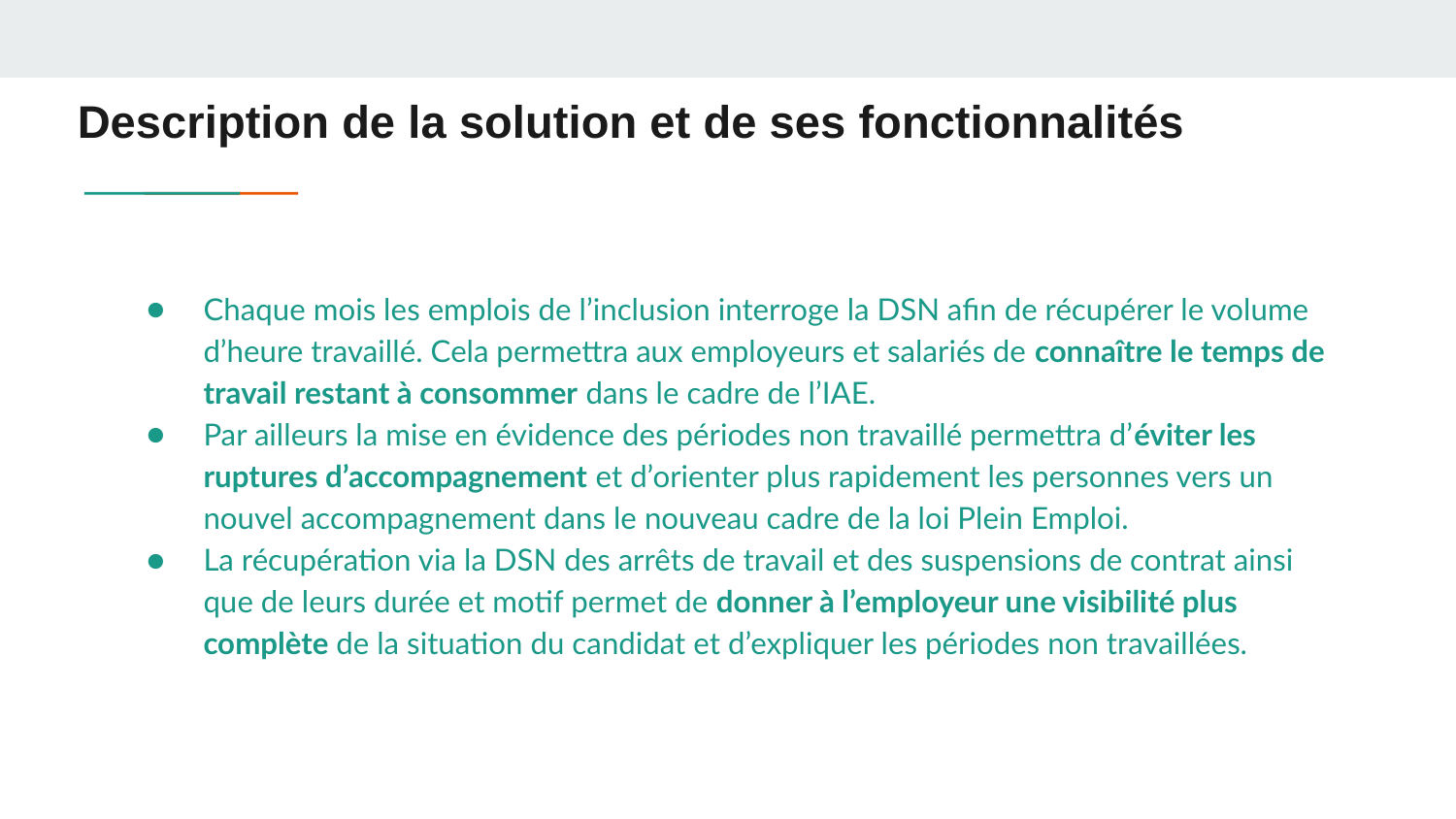

# Description de la solution et de ses fonctionnalités
Chaque mois les emplois de l’inclusion interroge la DSN afin de récupérer le volume d’heure travaillé. Cela permettra aux employeurs et salariés de connaître le temps de travail restant à consommer dans le cadre de l’IAE.
Par ailleurs la mise en évidence des périodes non travaillé permettra d’éviter les ruptures d’accompagnement et d’orienter plus rapidement les personnes vers un nouvel accompagnement dans le nouveau cadre de la loi Plein Emploi.
La récupération via la DSN des arrêts de travail et des suspensions de contrat ainsi que de leurs durée et motif permet de donner à l’employeur une visibilité plus complète de la situation du candidat et d’expliquer les périodes non travaillées.